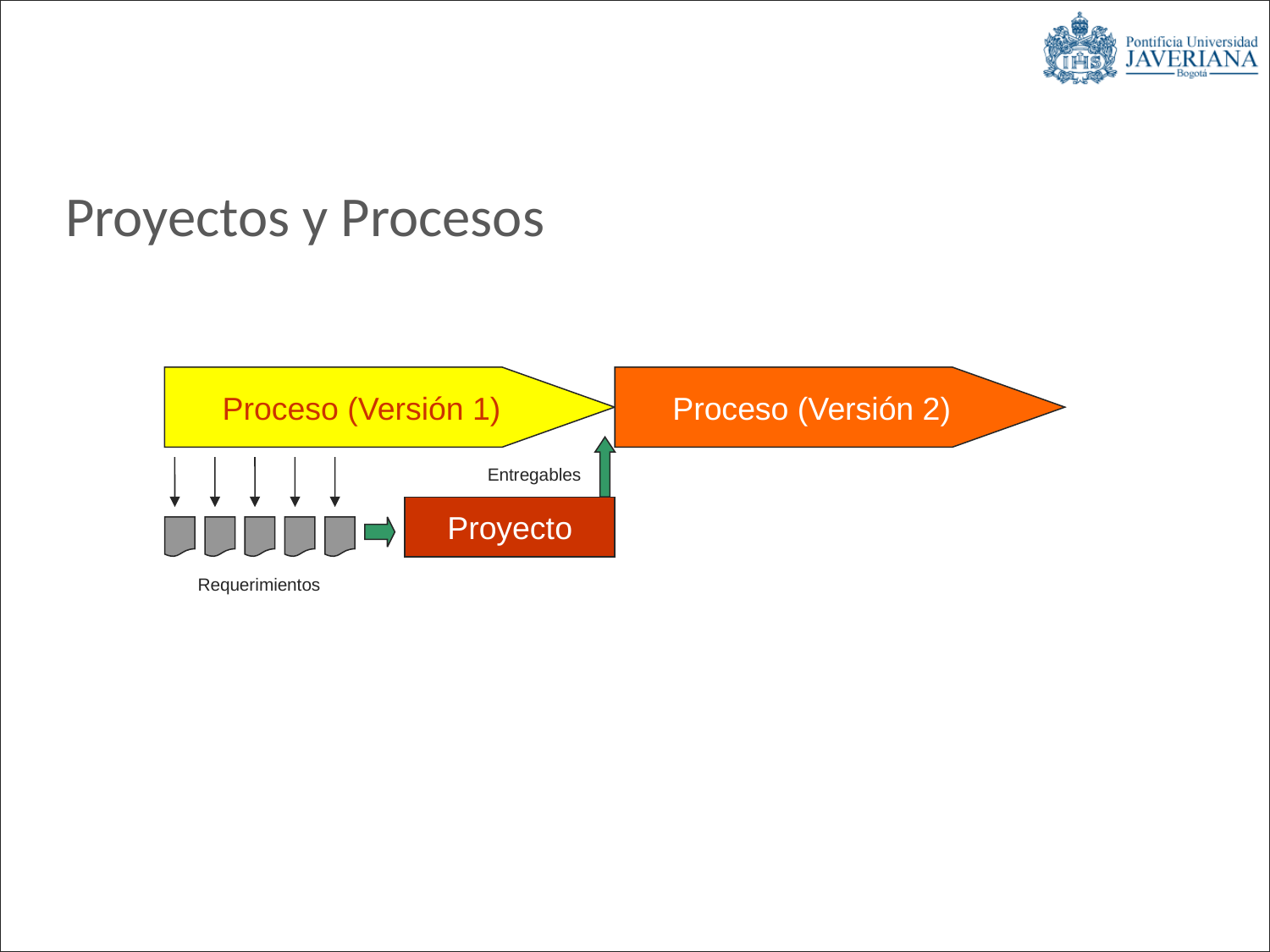

Proyectos y Procesos
Proceso (Versión 1)
Proceso (Versión 2)

Entregables

Requerimientos
Proyecto